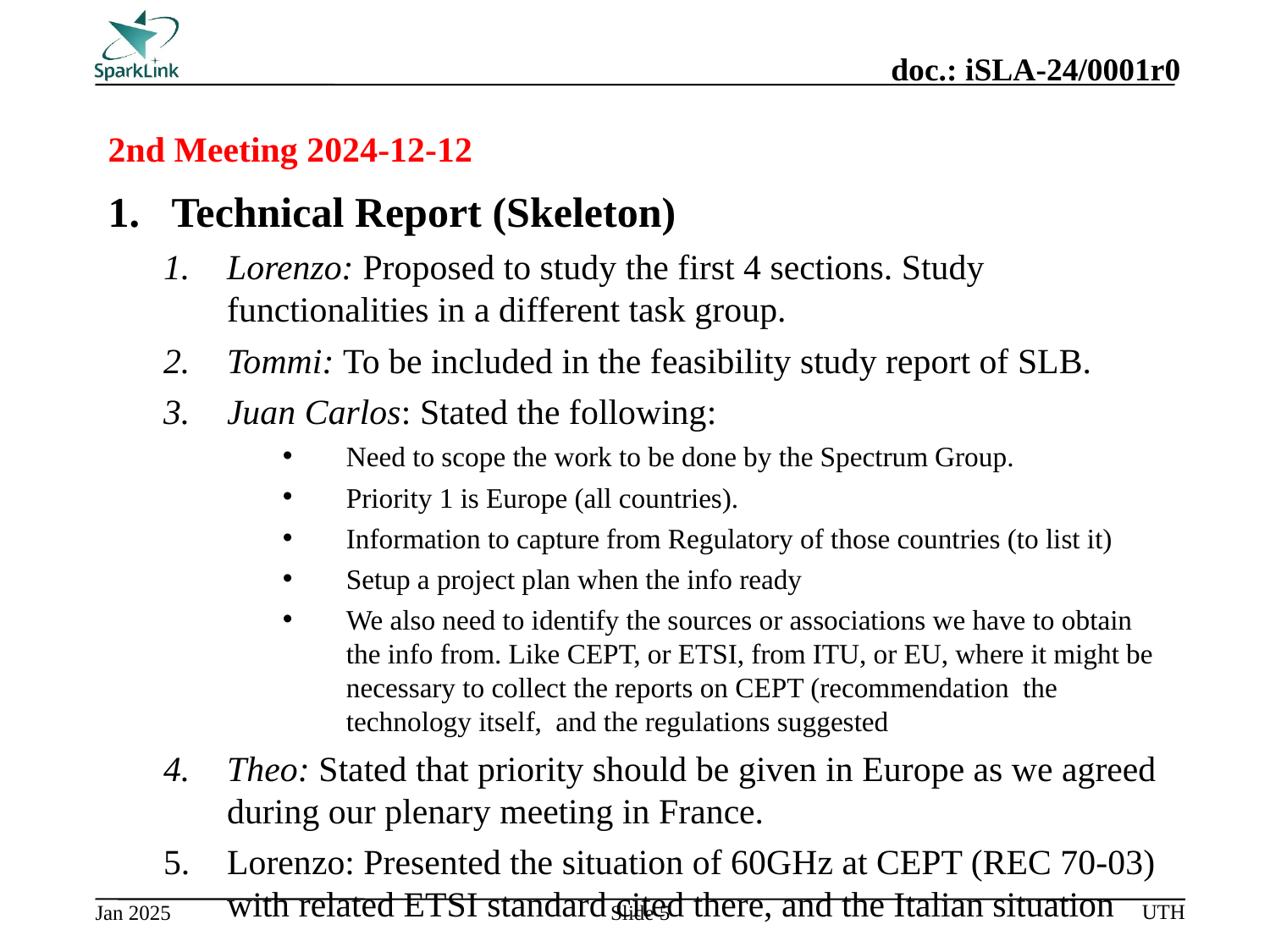

# 2nd Meeting 2024-12-12
Technical Report (Skeleton)
Lorenzo: Proposed to study the first 4 sections. Study functionalities in a different task group.
Tommi: To be included in the feasibility study report of SLB.
Juan Carlos: Stated the following:
Need to scope the work to be done by the Spectrum Group.
Priority 1 is Europe (all countries).
Information to capture from Regulatory of those countries (to list it)
Setup a project plan when the info ready
We also need to identify the sources or associations we have to obtain the info from. Like CEPT, or ETSI, from ITU, or EU, where it might be necessary to collect the reports on CEPT (recommendation  the technology itself,  and the regulations suggested
Theo: Stated that priority should be given in Europe as we agreed during our plenary meeting in France.
Lorenzo: Presented the situation of 60GHz at CEPT (REC 70-03) with related ETSI standard cited there, and the Italian situation

Slide 5